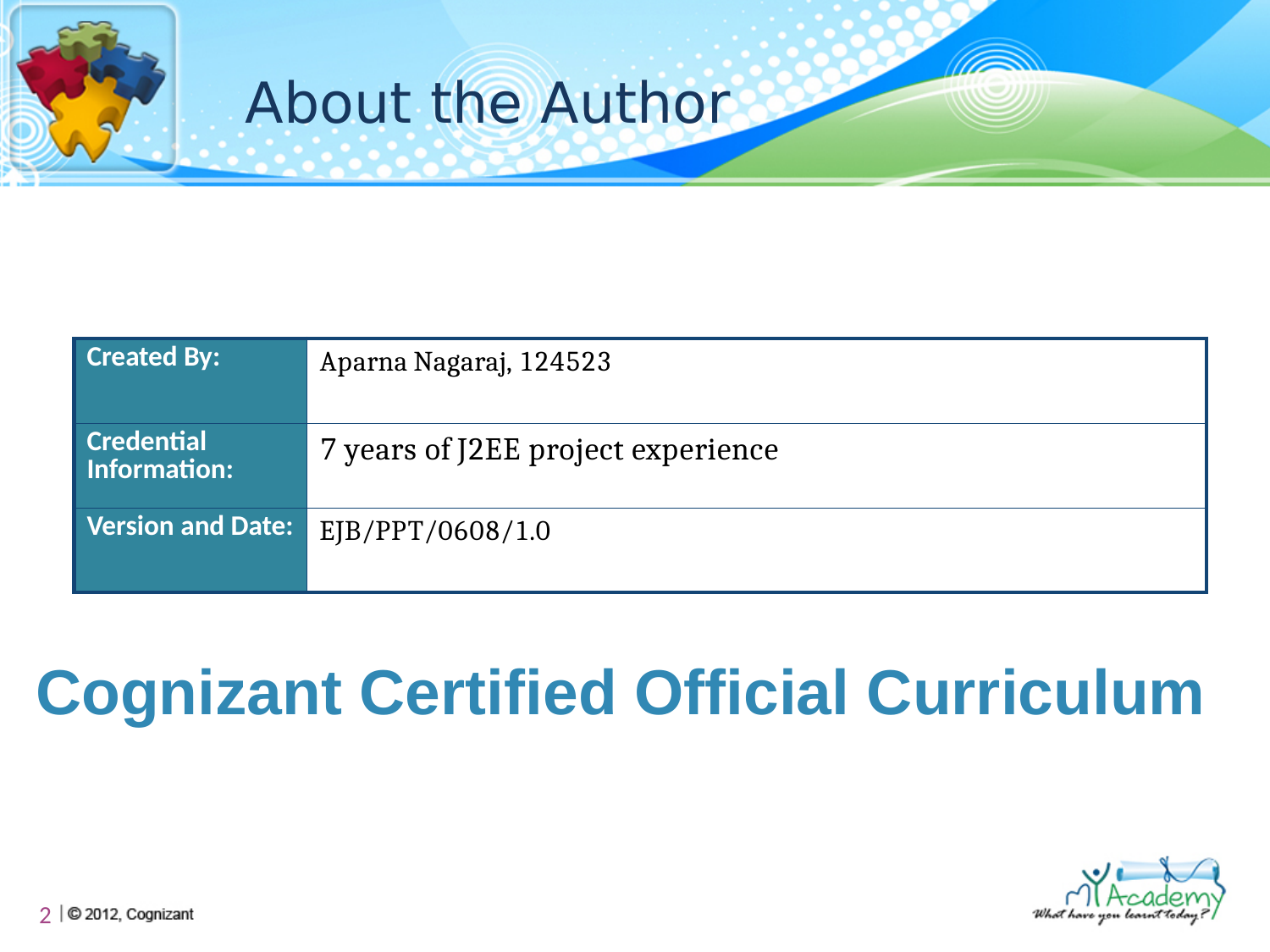

| Aparna Nagaraj, 124523 |
| --- |
| 7 years of J2EE project experience |
| EJB/PPT/0608/1.0 |
2